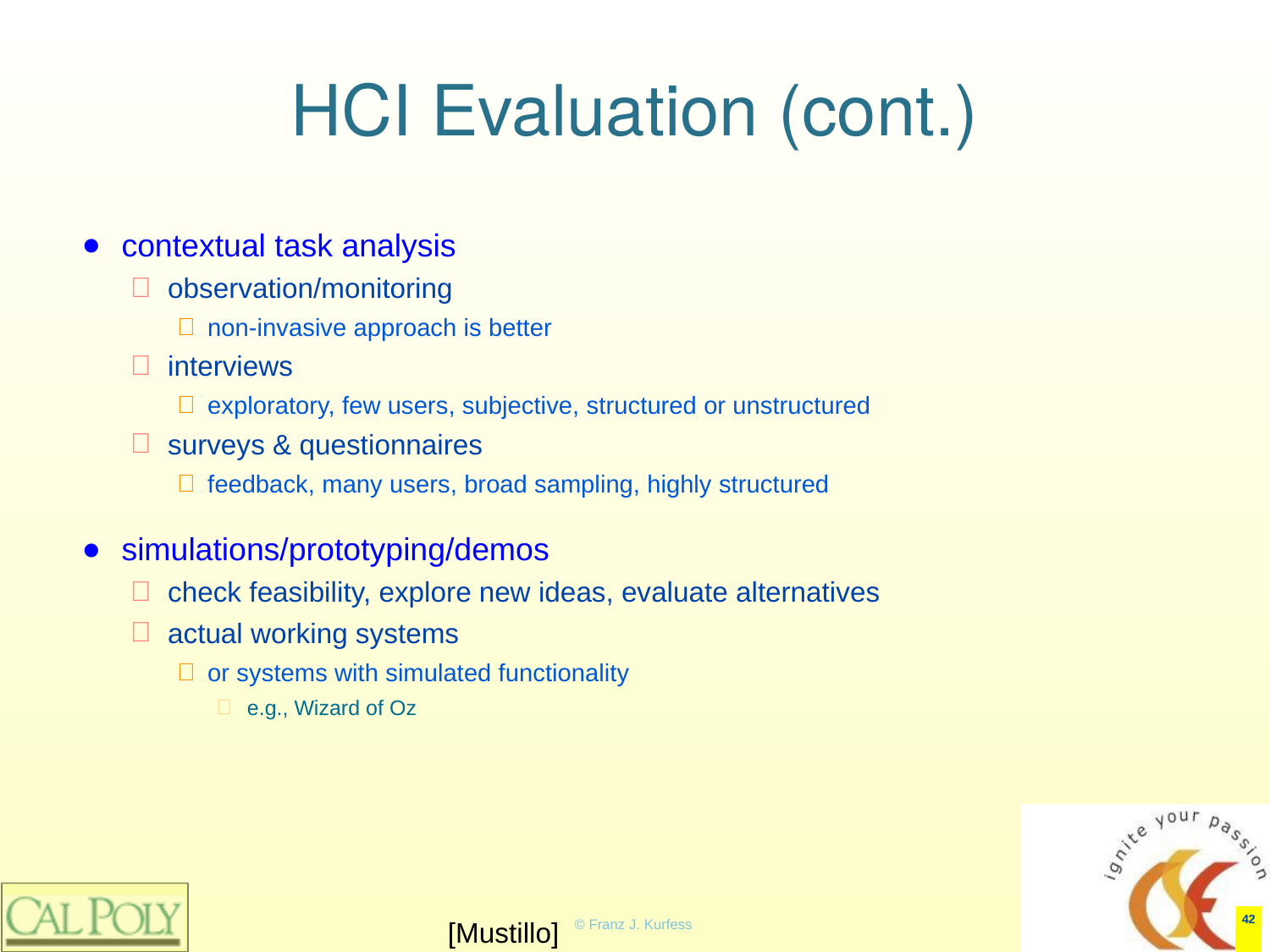

# HCI Evaluation (cont.)
contextual task analysis
observation/monitoring
non-invasive approach is better
interviews
exploratory, few users, subjective, structured or unstructured
surveys & questionnaires
feedback, many users, broad sampling, highly structured
simulations/prototyping/demos
check feasibility, explore new ideas, evaluate alternatives
actual working systems
or systems with simulated functionality
e.g., Wizard of Oz
42
[Mustillo]